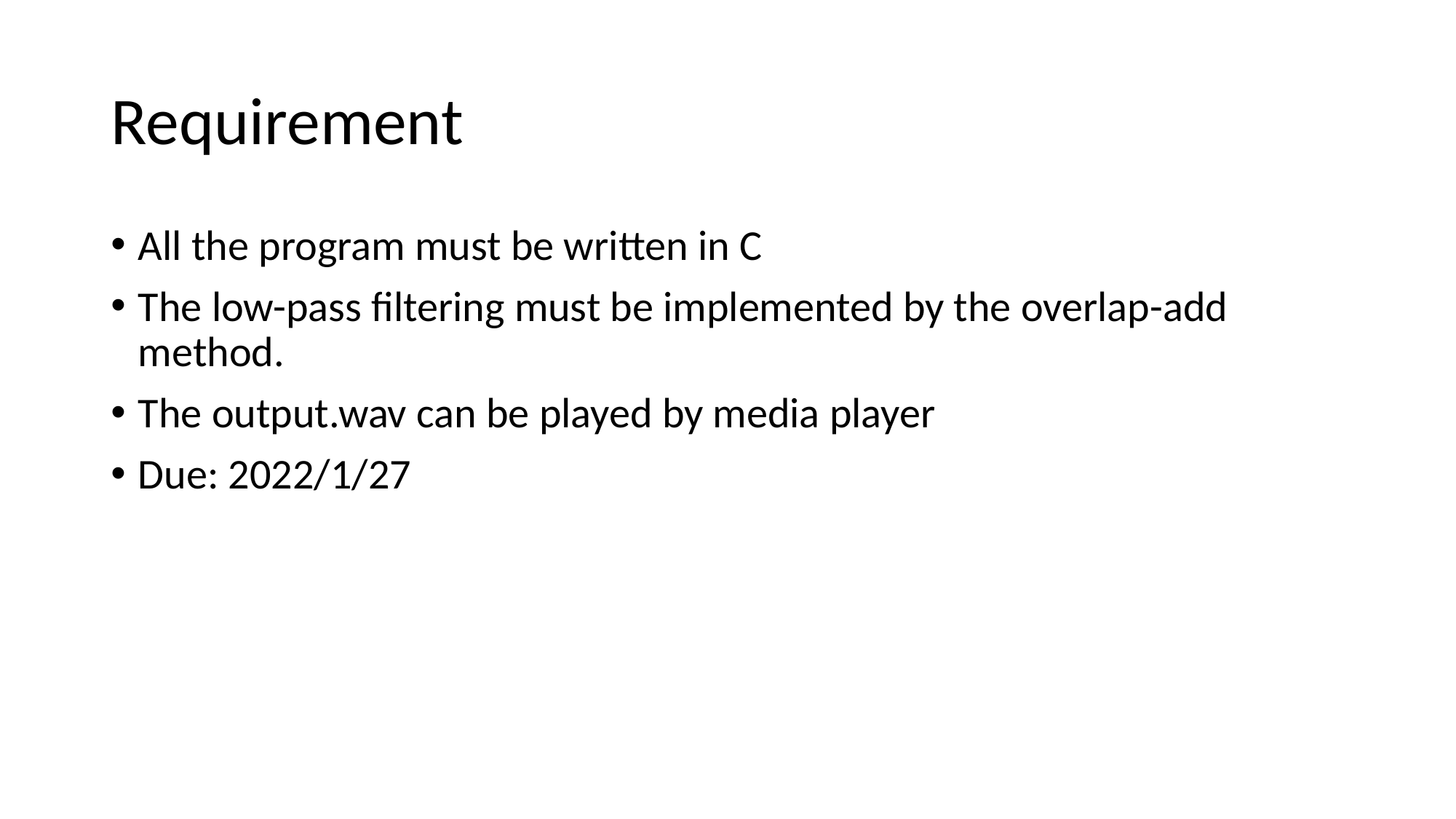

# Requirement
All the program must be written in C
The low-pass filtering must be implemented by the overlap-add method.
The output.wav can be played by media player
Due: 2022/1/27